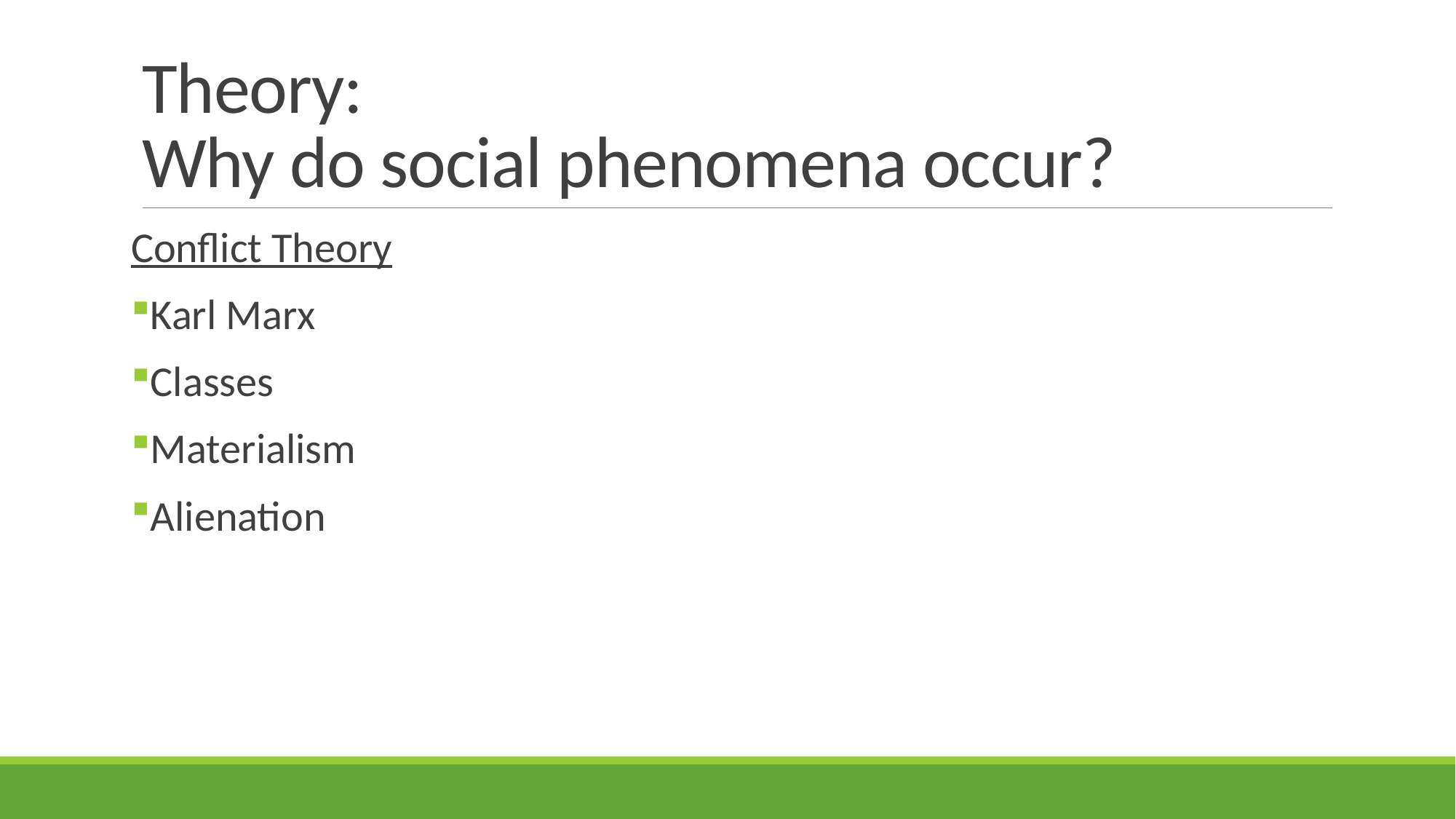

# Theory: Why do social phenomena occur?
Conflict Theory
Karl Marx
Classes
Materialism
Alienation